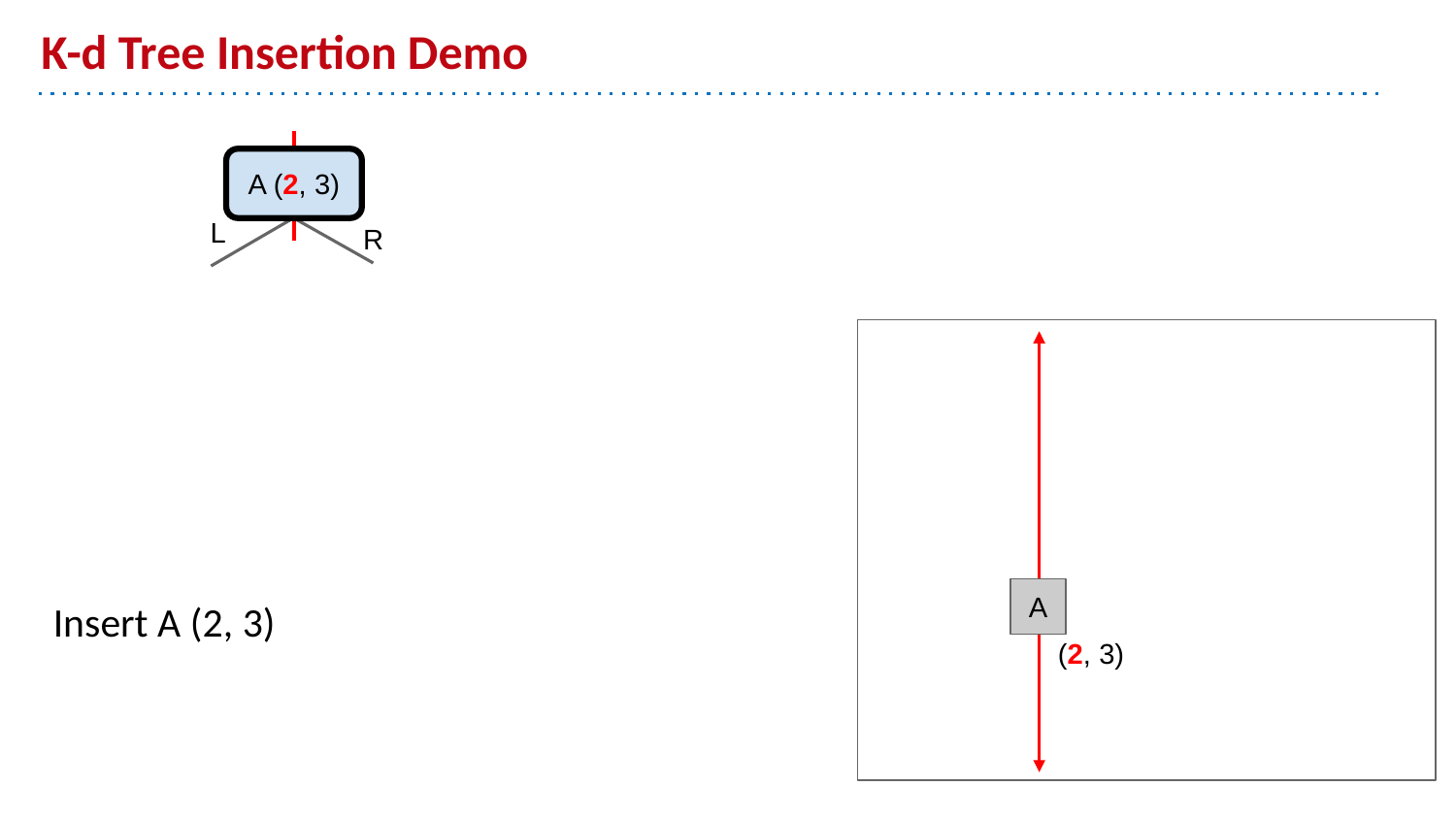

# K-d Tree Insertion Demo
A (2, 3)
L
R

A
Insert A (2, 3)
(2, 3)